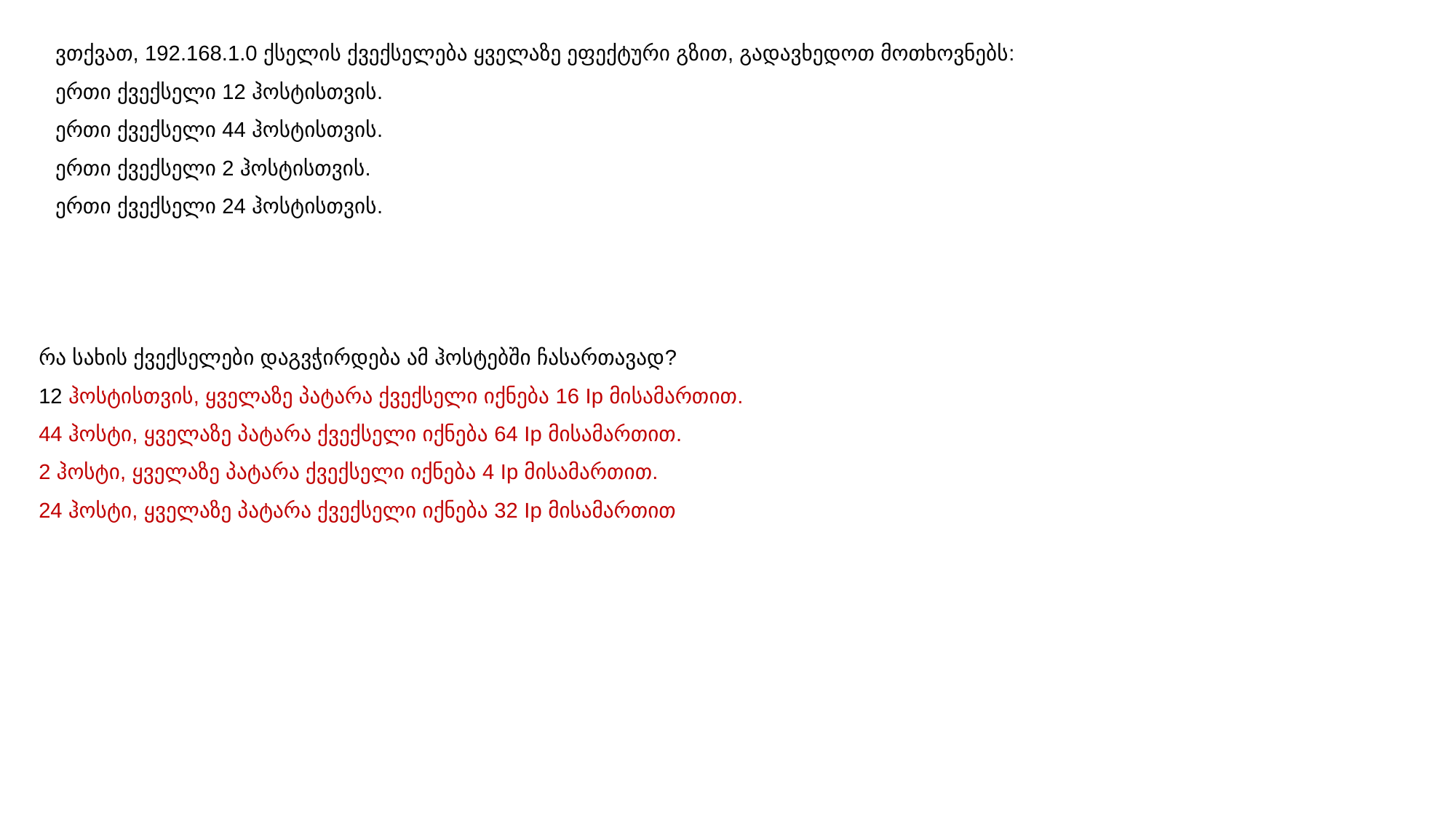

ვთქვათ, 192.168.1.0 ქსელის ქვექსელება ყველაზე ეფექტური გზით, გადავხედოთ მოთხოვნებს:
ერთი ქვექსელი 12 ჰოსტისთვის.
ერთი ქვექსელი 44 ჰოსტისთვის.
ერთი ქვექსელი 2 ჰოსტისთვის.
ერთი ქვექსელი 24 ჰოსტისთვის.
რა სახის ქვექსელები დაგვჭირდება ამ ჰოსტებში ჩასართავად?
12 ჰოსტისთვის, ყველაზე პატარა ქვექსელი იქნება 16 Ip მისამართით.
44 ჰოსტი, ყველაზე პატარა ქვექსელი იქნება 64 Ip მისამართით.
2 ჰოსტი, ყველაზე პატარა ქვექსელი იქნება 4 Ip მისამართით.
24 ჰოსტი, ყველაზე პატარა ქვექსელი იქნება 32 Ip მისამართით